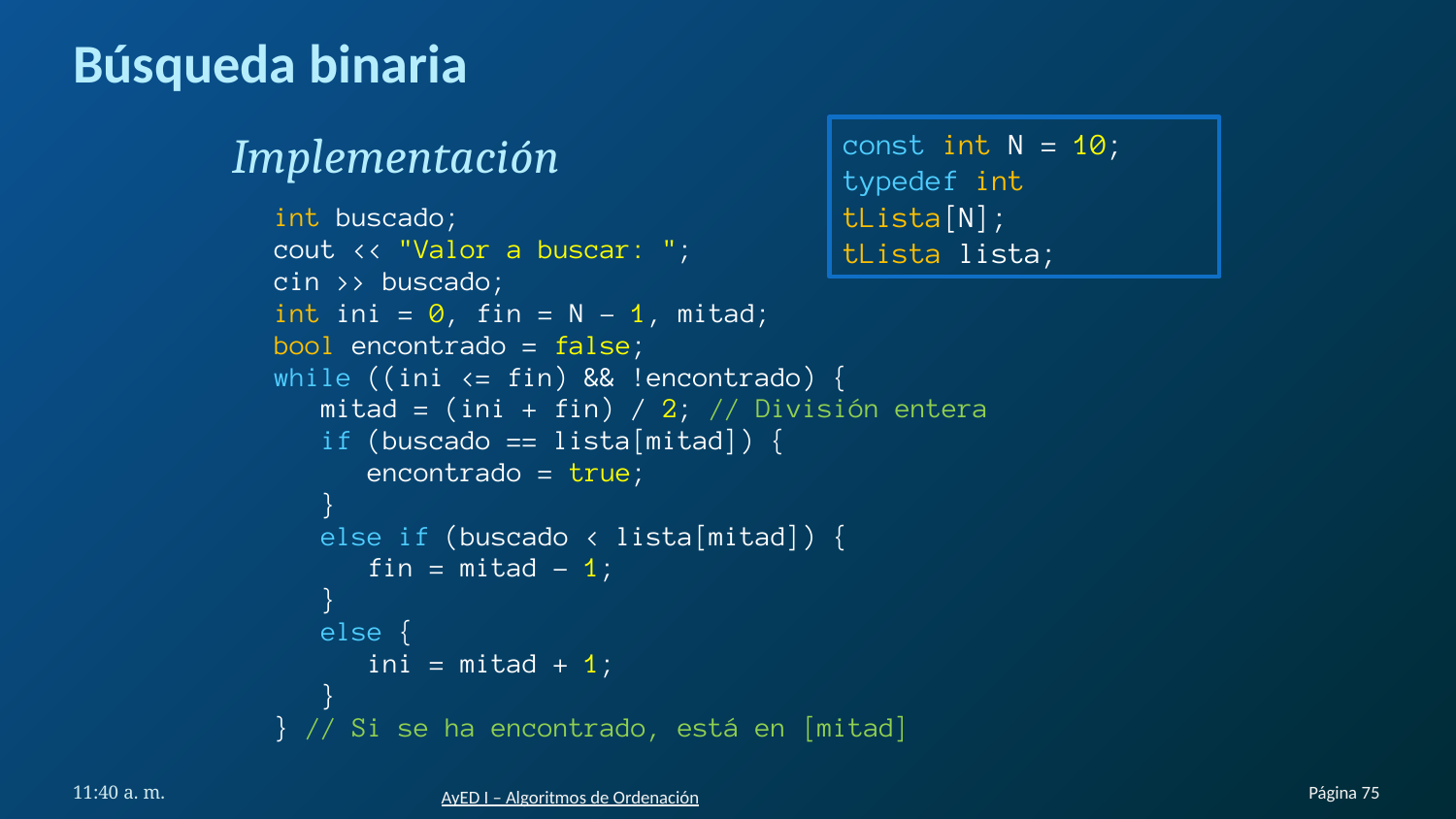

# Búsqueda binaria
Implementación
int buscado;
cout << "Valor a buscar: ";
cin >> buscado;
int ini = 0, fin = N – 1, mitad;
bool encontrado = false;
while ((ini <= fin) && !encontrado) {
   mitad = (ini + fin) / 2; // División entera
   if (buscado == lista[mitad]) {
      encontrado = true;
   }
   else if (buscado < lista[mitad]) {
      fin = mitad - 1;
   }
   else {
      ini = mitad + 1;
   }
} // Si se ha encontrado, está en [mitad]
const int N = 10;
typedef int tLista[N];
tLista lista;
11:40 a. m.
Página 75
AyED I – Algoritmos de Ordenación